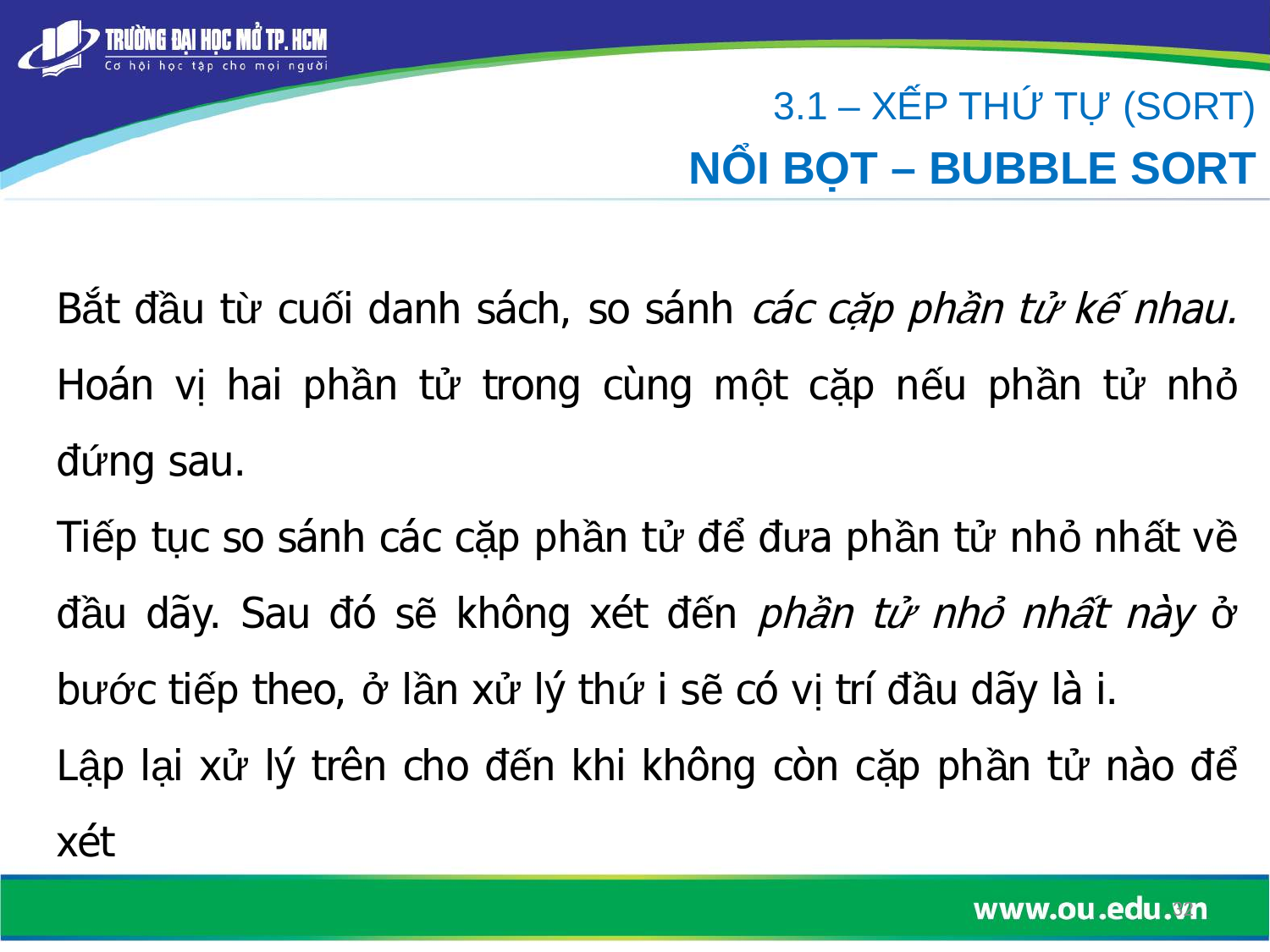

3.1 – XẾP THỨ TỰ (SORT)
NỔI BỌT – BUBBLE SORT
Bắt đầu từ cuối danh sách, so sánh các cặp phần tử kế nhau. Hoán vị hai phần tử trong cùng một cặp nếu phần tử nhỏ đứng sau.
Tiếp tục so sánh các cặp phần tử để đưa phần tử nhỏ nhất về đầu dãy. Sau đó sẽ không xét đến phần tử nhỏ nhất này ở bước tiếp theo, ở lần xử lý thứ i sẽ có vị trí đầu dãy là i.
Lập lại xử lý trên cho đến khi không còn cặp phần tử nào để xét
32